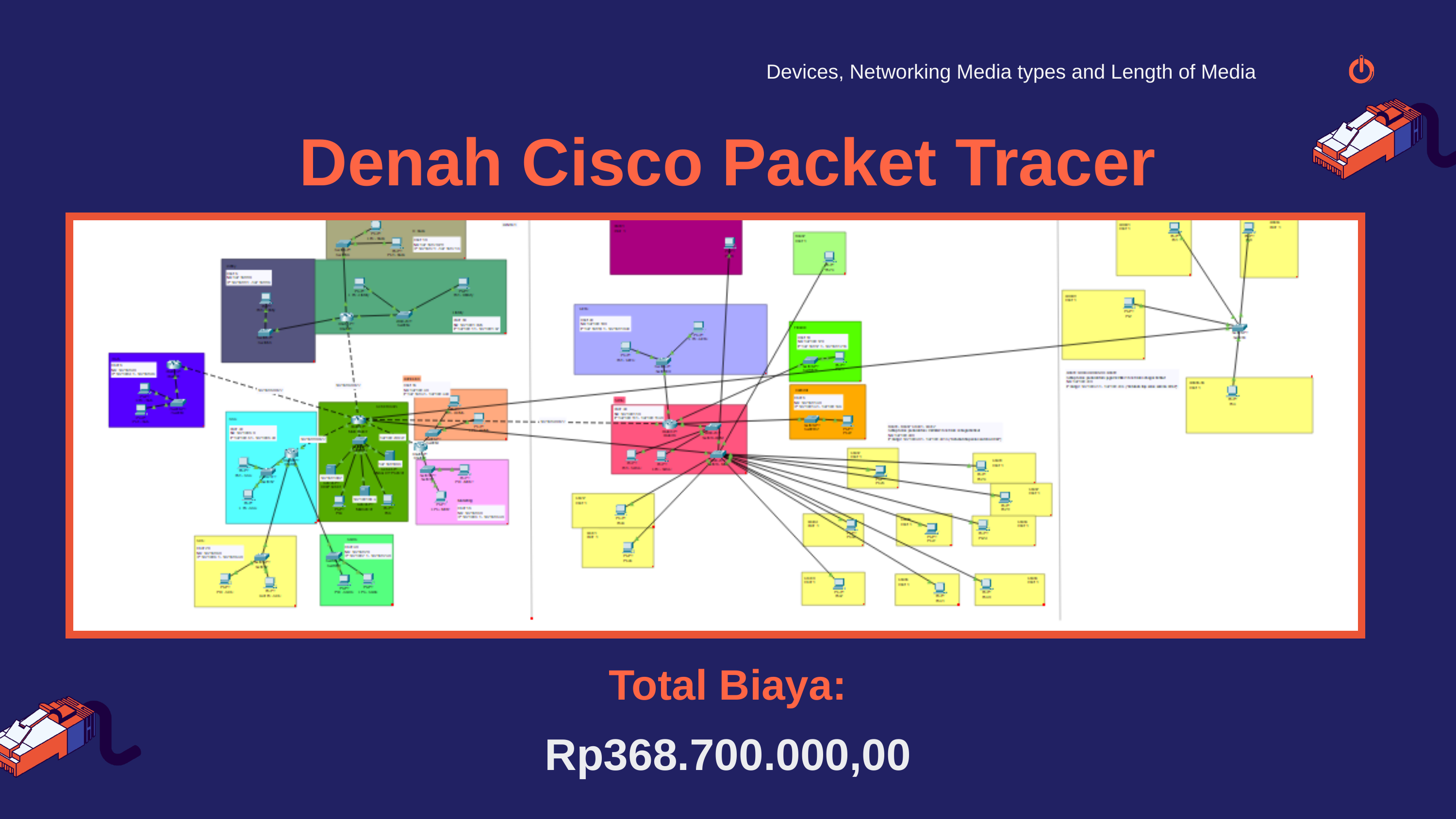

Devices, Networking Media types and Length of Media

Denah Cisco Packet Tracer

Total Biaya:

Rp368.700.000,00